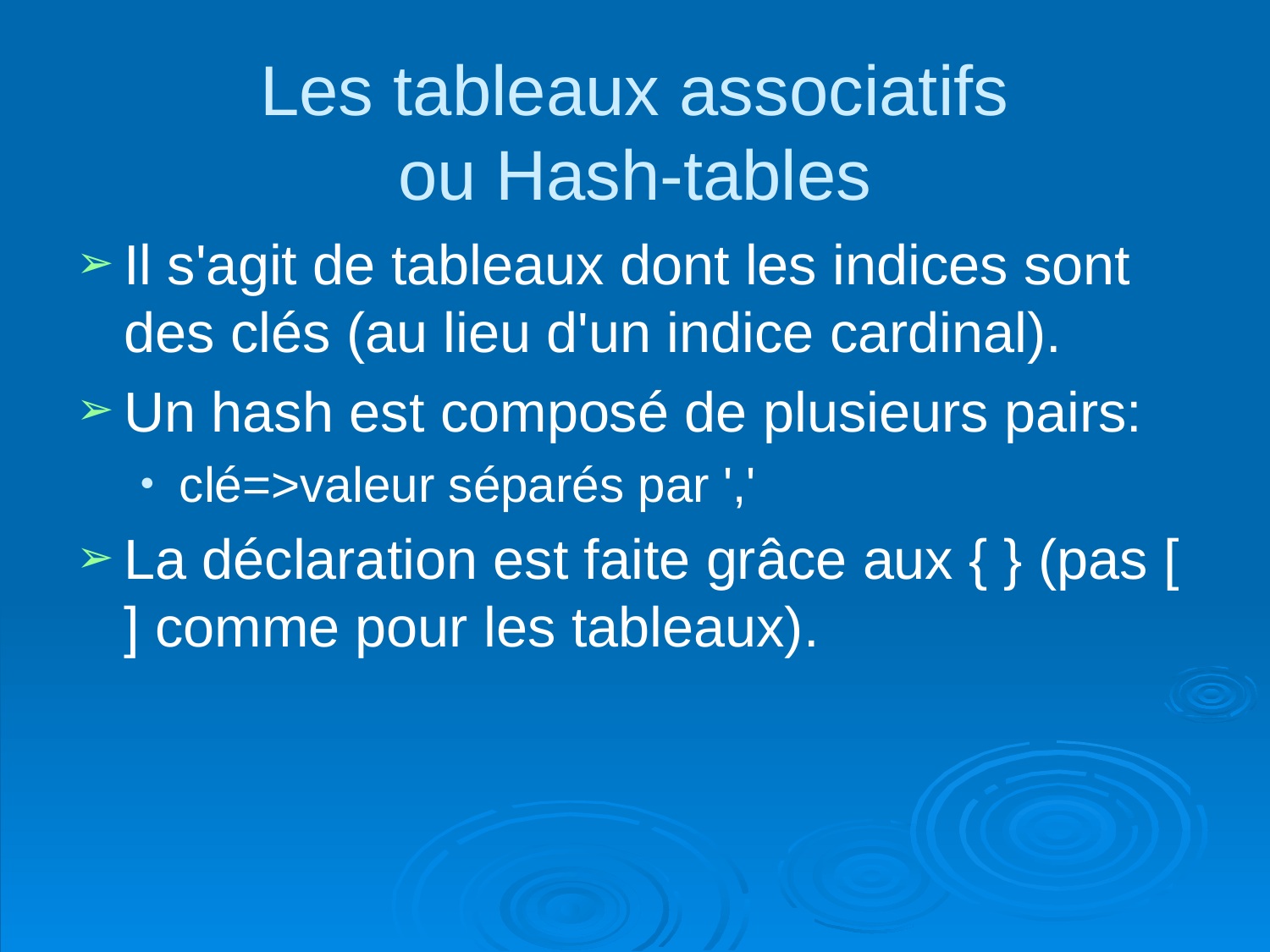

# Les tableaux associatifs ou Hash-tables
Il s'agit de tableaux dont les indices sont des clés (au lieu d'un indice cardinal).
Un hash est composé de plusieurs pairs:
clé=>valeur séparés par ','
La déclaration est faite grâce aux { } (pas [ ] comme pour les tableaux).